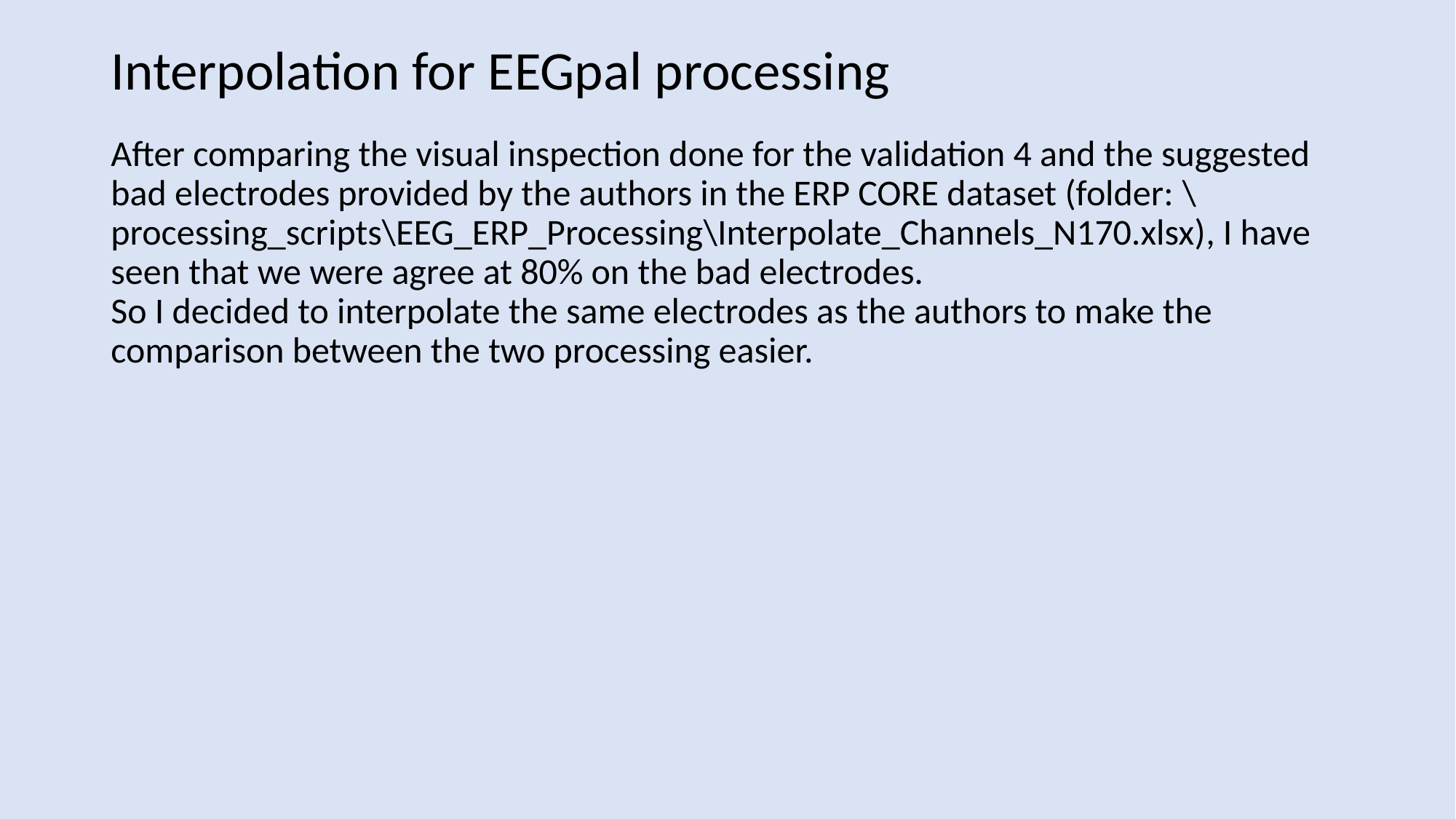

# Interpolation for EEGpal processing
After comparing the visual inspection done for the validation 4 and the suggested bad electrodes provided by the authors in the ERP CORE dataset (folder: \processing_scripts\EEG_ERP_Processing\Interpolate_Channels_N170.xlsx), I have seen that we were agree at 80% on the bad electrodes.
So I decided to interpolate the same electrodes as the authors to make the comparison between the two processing easier.